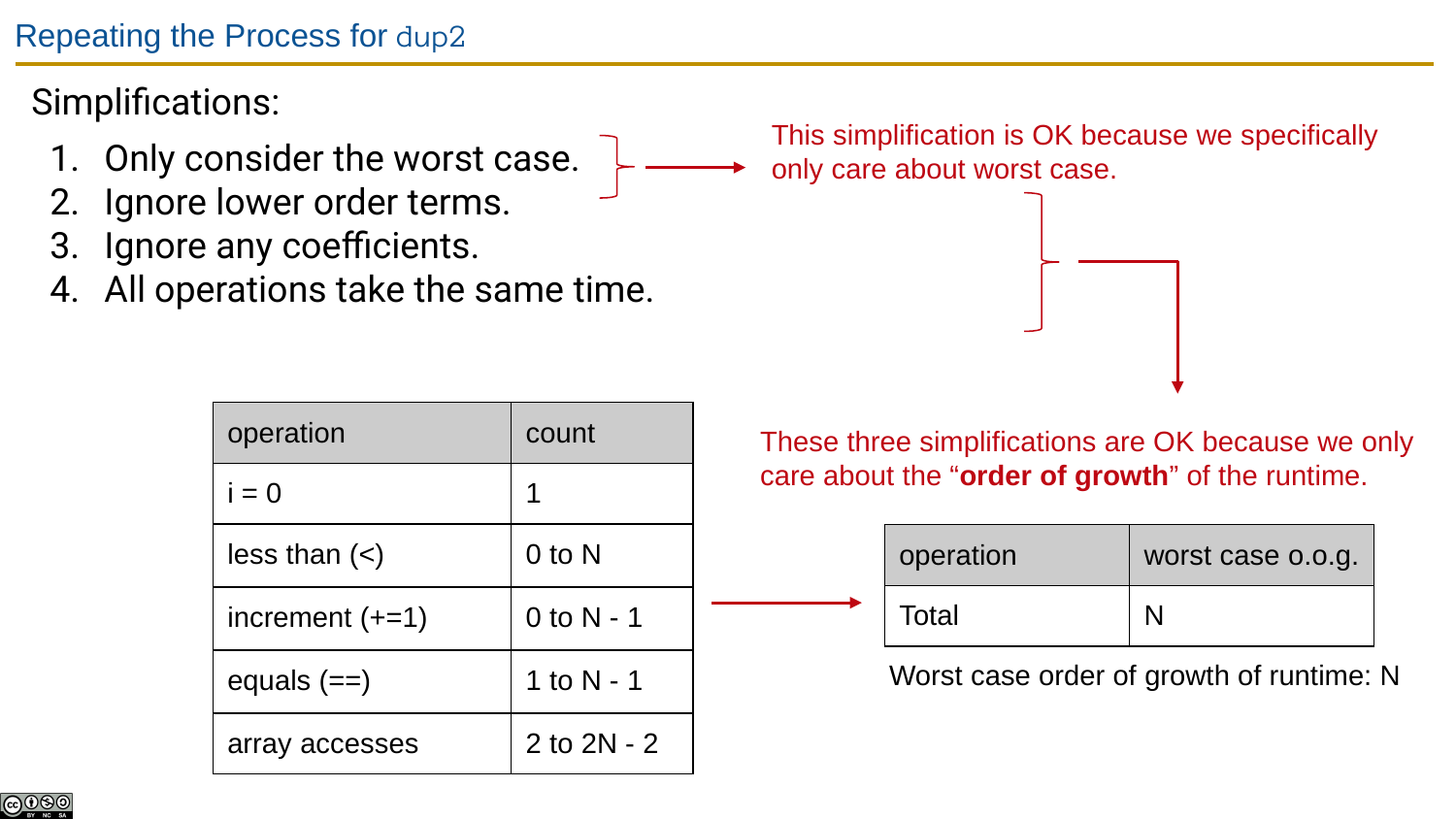

# Repeating the Process for dup2
Simplifications:
Only consider the worst case.
Ignore lower order terms.
Ignore any coefficients.
All operations take the same time.
This simplification is OK because we specifically only care about worst case.

| operation | count |
| --- | --- |
| i = 0 | 1 |
| less than (<) | 0 to N |
| increment (+=1) | 0 to N - 1 |
| equals (==) | 1 to N - 1 |
| array accesses | 2 to 2N - 2 |
These three simplifications are OK because we only care about the “order of growth” of the runtime.
| operation | worst case o.o.g. |
| --- | --- |
| Total | N |
Worst case order of growth of runtime: N